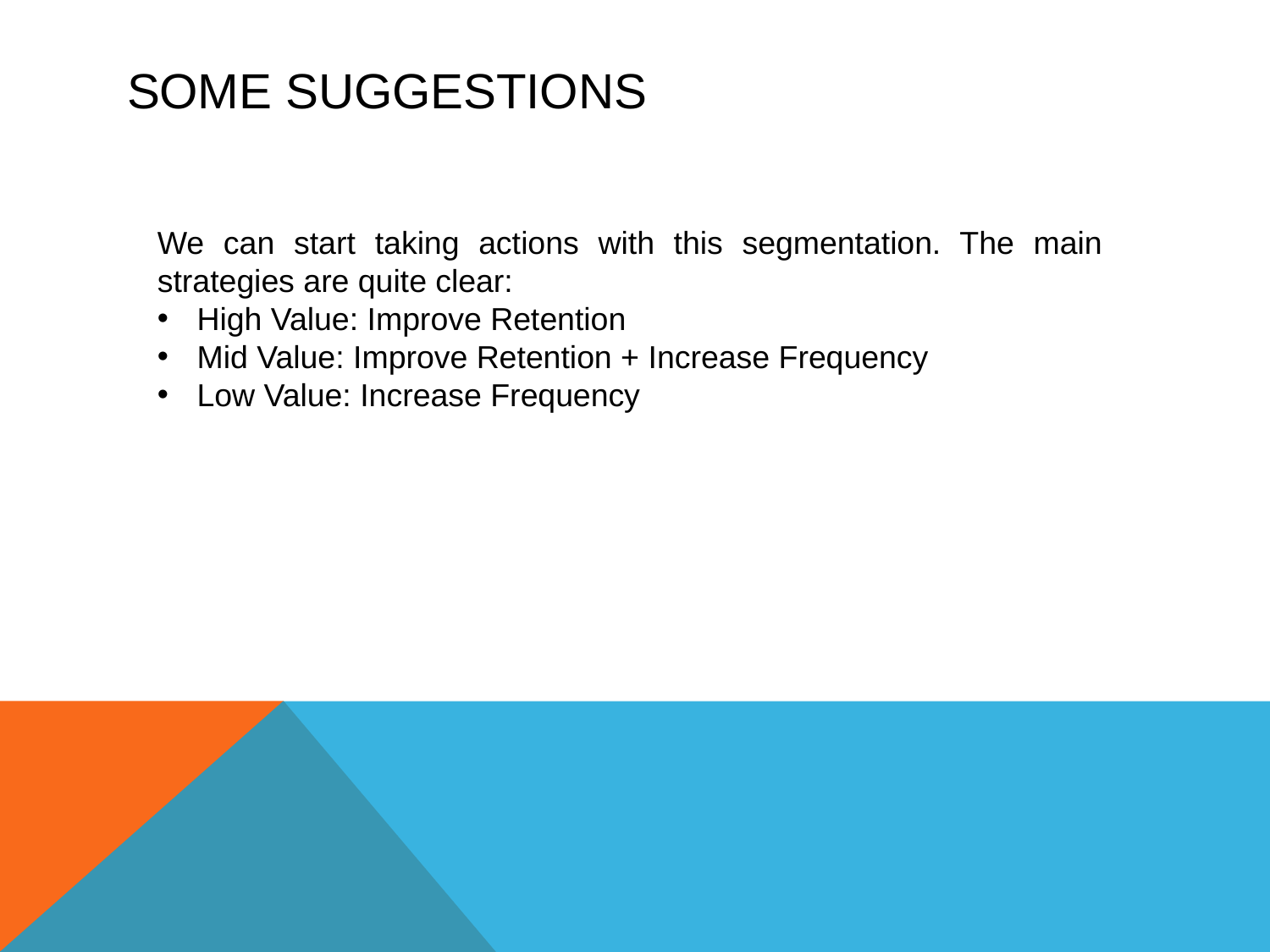

# Some suggestions

We can start taking actions with this segmentation. The main strategies are quite clear:
High Value: Improve Retention
Mid Value: Improve Retention + Increase Frequency
Low Value: Increase Frequency